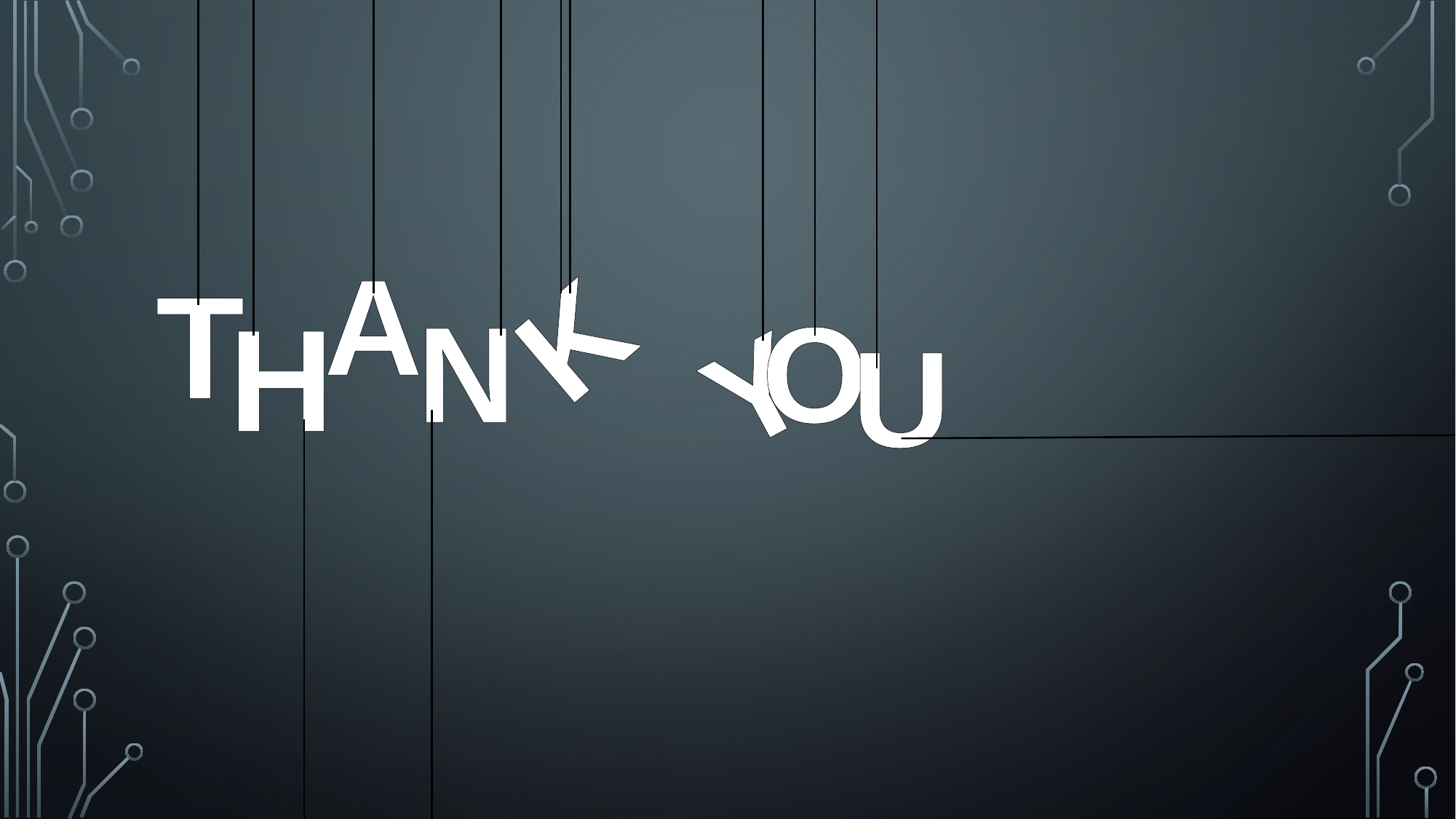

A
T
K
H
N
O
Y
U